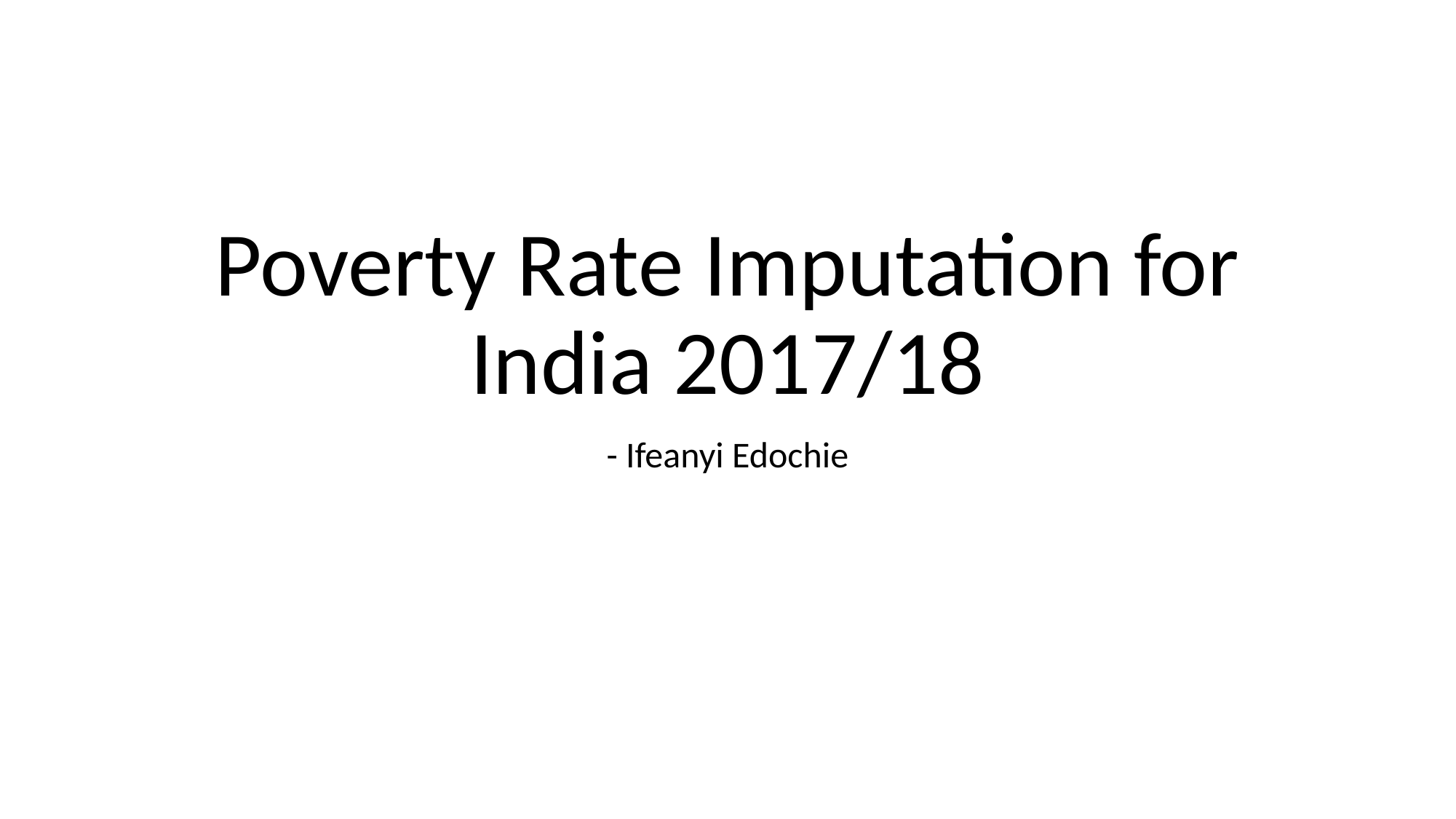

# Poverty Rate Imputation for India 2017/18
- Ifeanyi Edochie